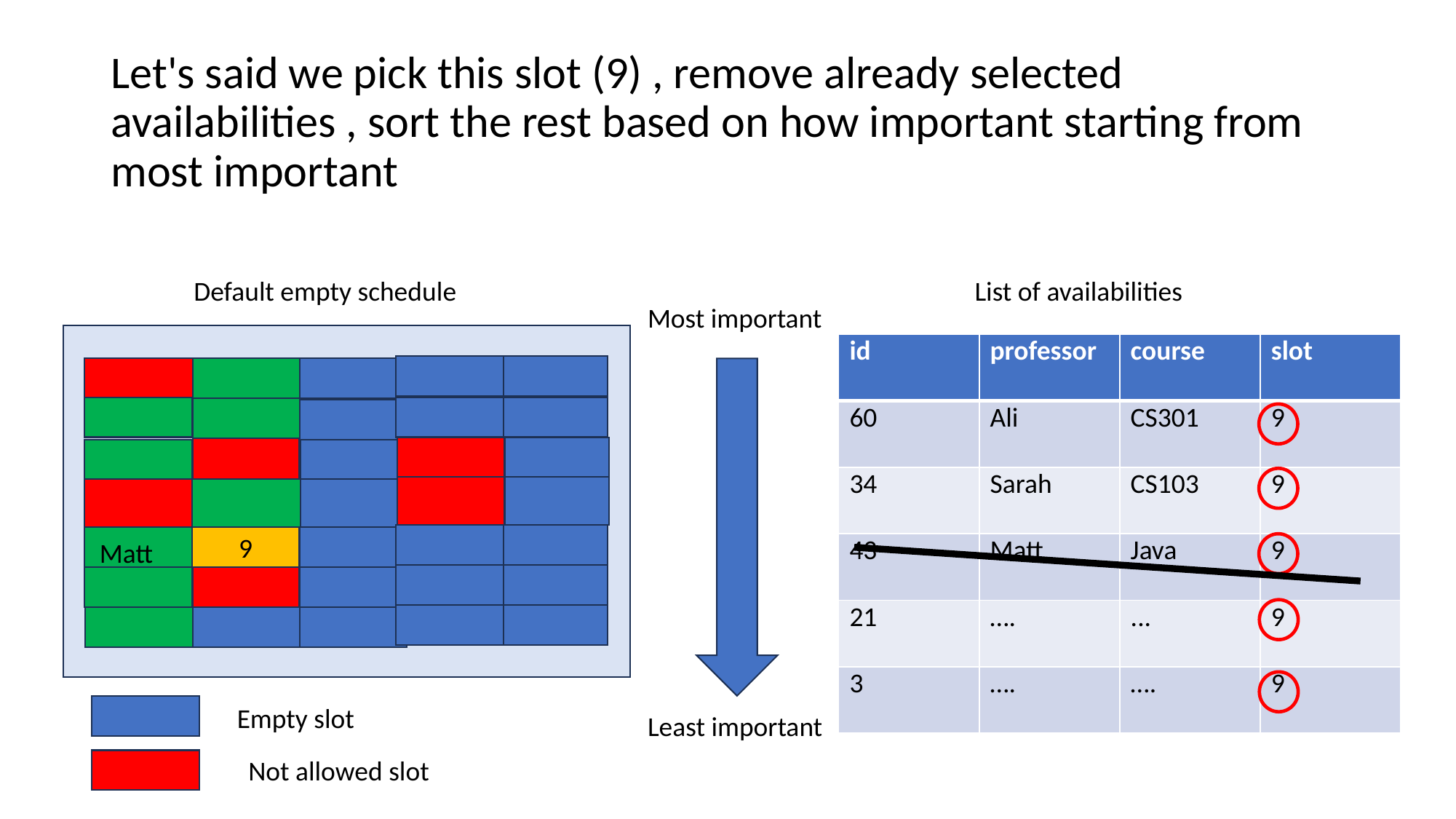

# Let's said we pick this slot (9) , remove already selected availabilities , sort the rest based on how important starting from most important
Default empty schedule
List of availabilities
Most important

| id | professor | course | slot |
| --- | --- | --- | --- |
| 60 | Ali | CS301 | 9 |
| 34 | Sarah | CS103 | 9 |
| 43 | Matt | Java | 9 |
| 21 | …. | ... | 9 |
| 3 | …. | …. | 9 |

9

Matt

Empty slot
Least important
Not allowed slot